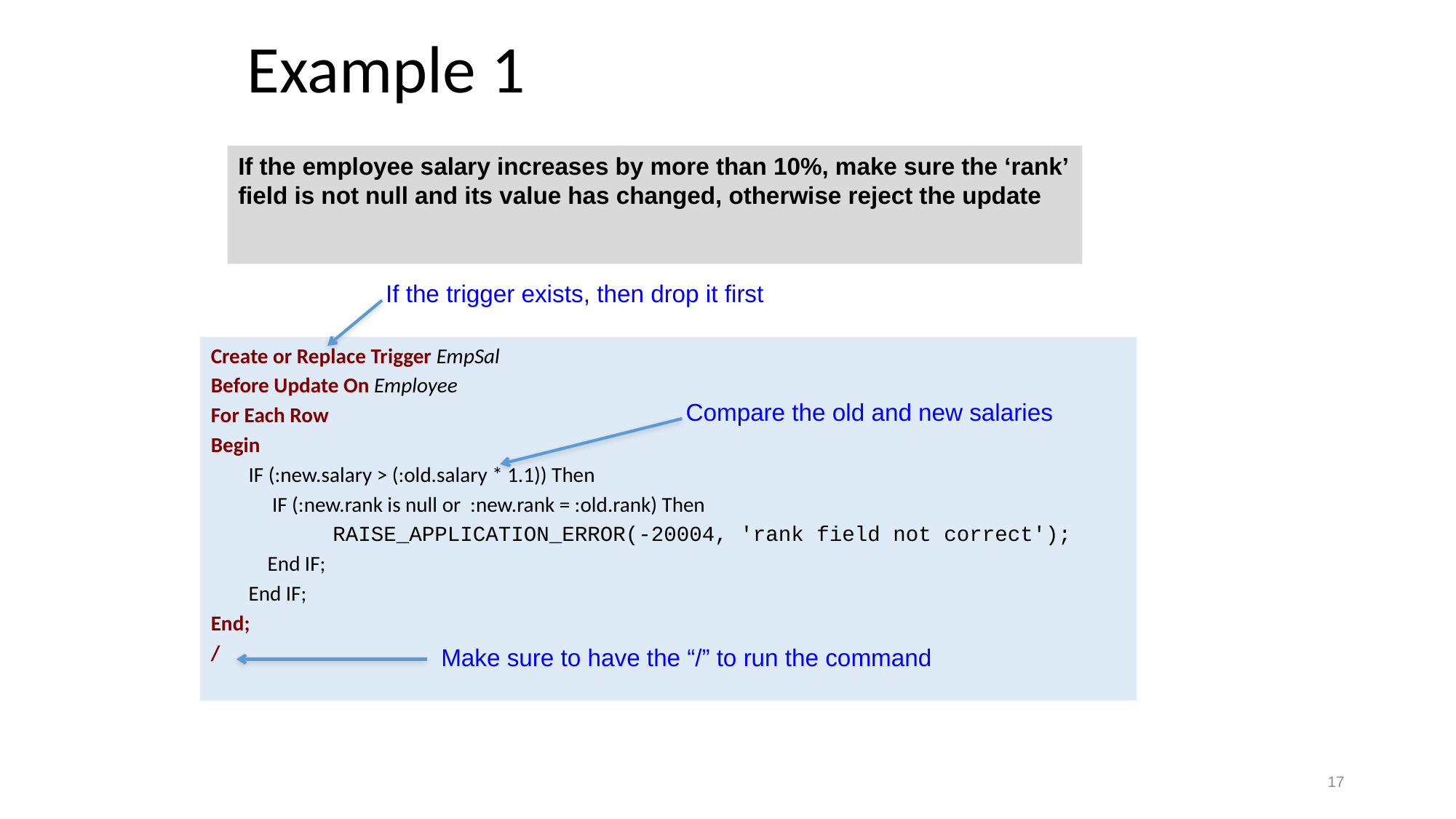

# Example 1
If the employee salary increases by more than 10%, make sure the ‘rank’ field is not null and its value has changed, otherwise reject the update
If the trigger exists, then drop it first
Create or Replace Trigger EmpSal
Before Update On Employee
For Each Row
Begin
        IF (:new.salary > (:old.salary * 1.1)) Then
             IF (:new.rank is null or  :new.rank = :old.rank) Then
	 RAISE_APPLICATION_ERROR(-20004, 'rank field not correct');
            End IF;
        End IF;
End;
/

Compare the old and new salaries
Make sure to have the “/” to run the command
17